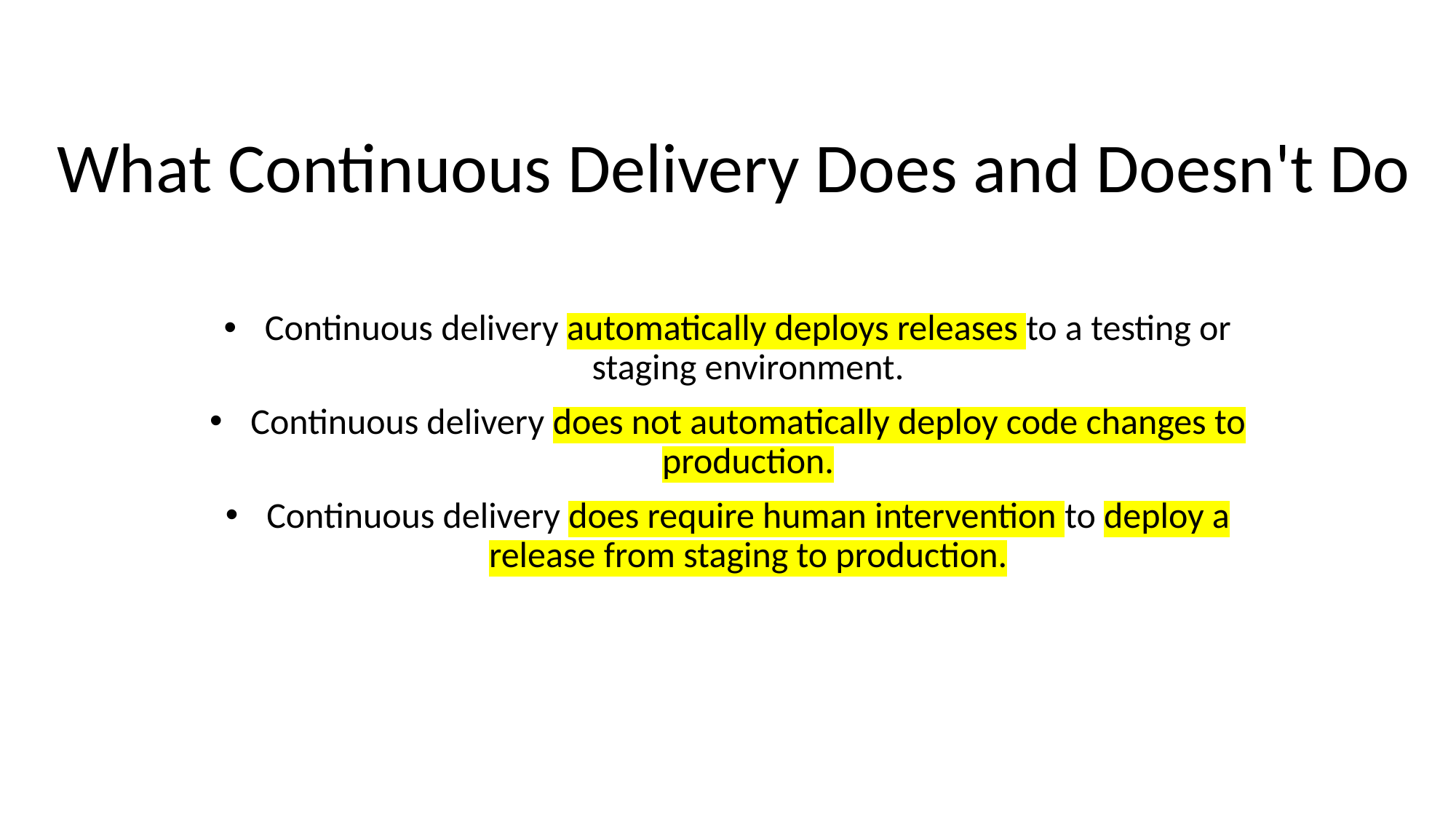

# What Continuous Delivery Does and Doesn't Do

Continuous delivery automatically deploys releases to a testing or staging environment.
Continuous delivery does not automatically deploy code changes to production.
Continuous delivery does require human intervention to deploy a release from staging to production.